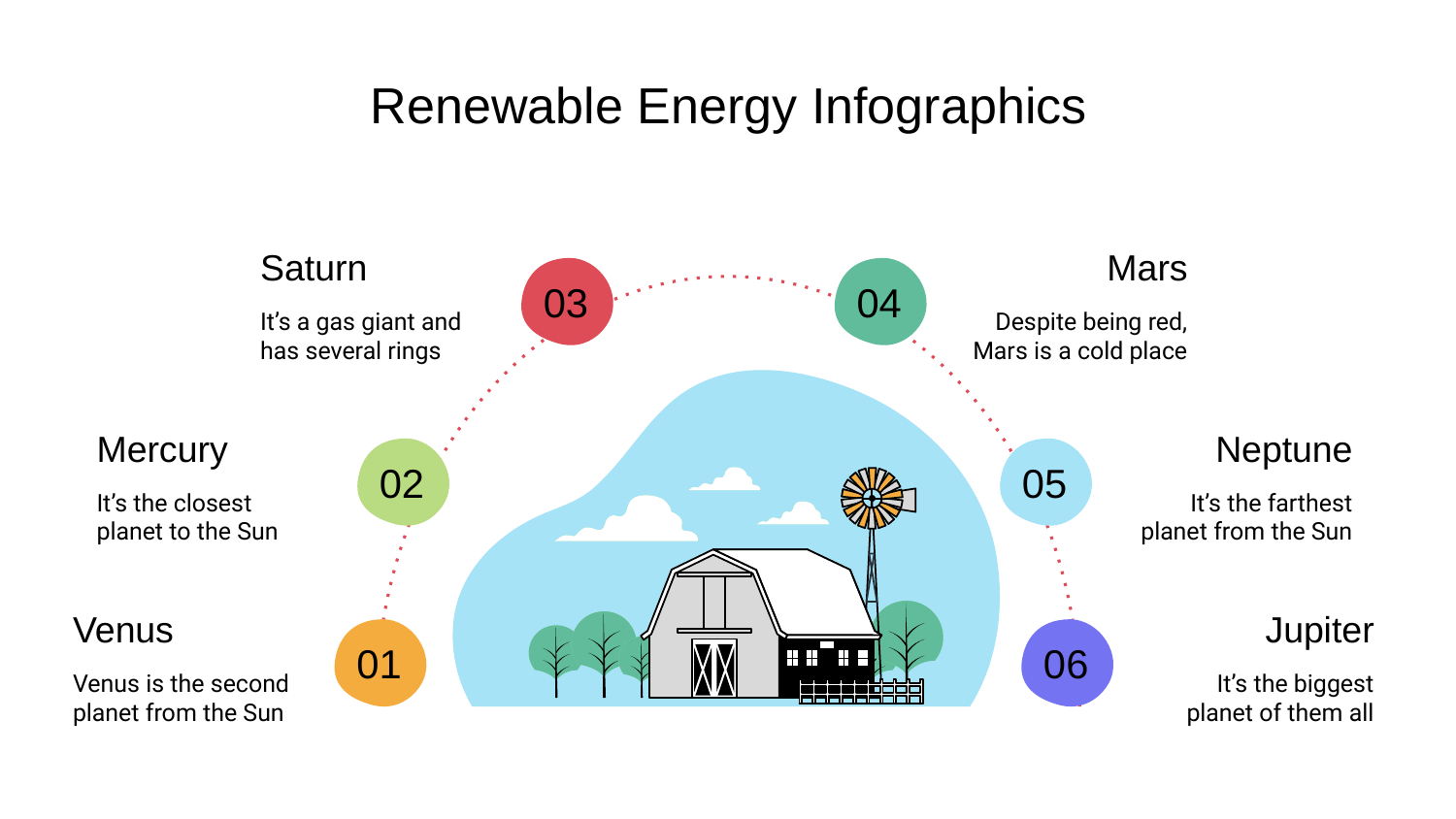

# Renewable Energy Infographics
Saturn
It’s a gas giant and has several rings
Mars
Despite being red, Mars is a cold place

03

04

Mercury
It’s the closest planet to the Sun
Neptune
It’s the farthest planet from the Sun

05

02
Venus
Venus is the second planet from the Sun
Jupiter
It’s the biggest planet of them all

01

06